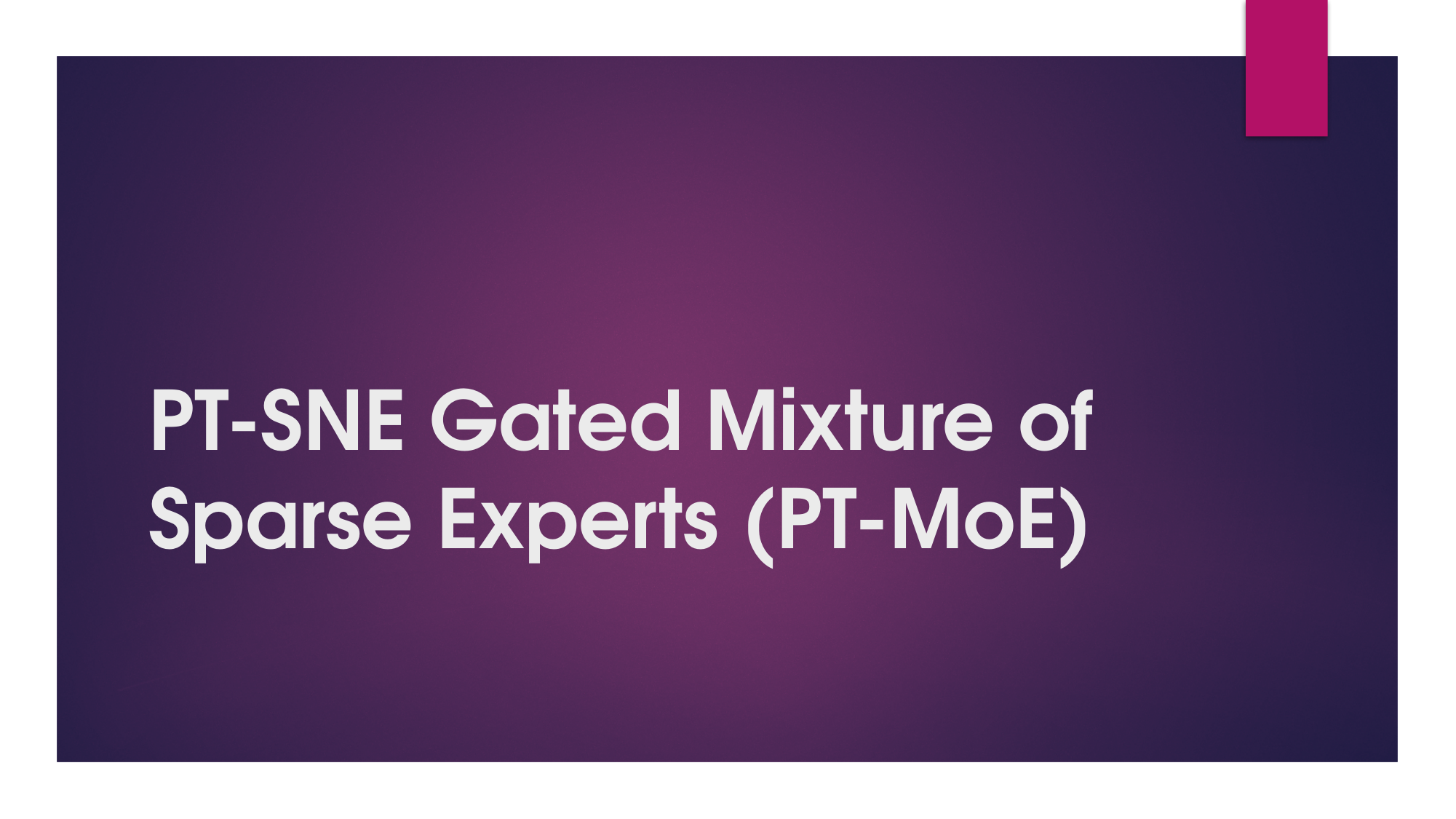

# PT-SNE Gated Mixture of Sparse Experts (PT-MoE)